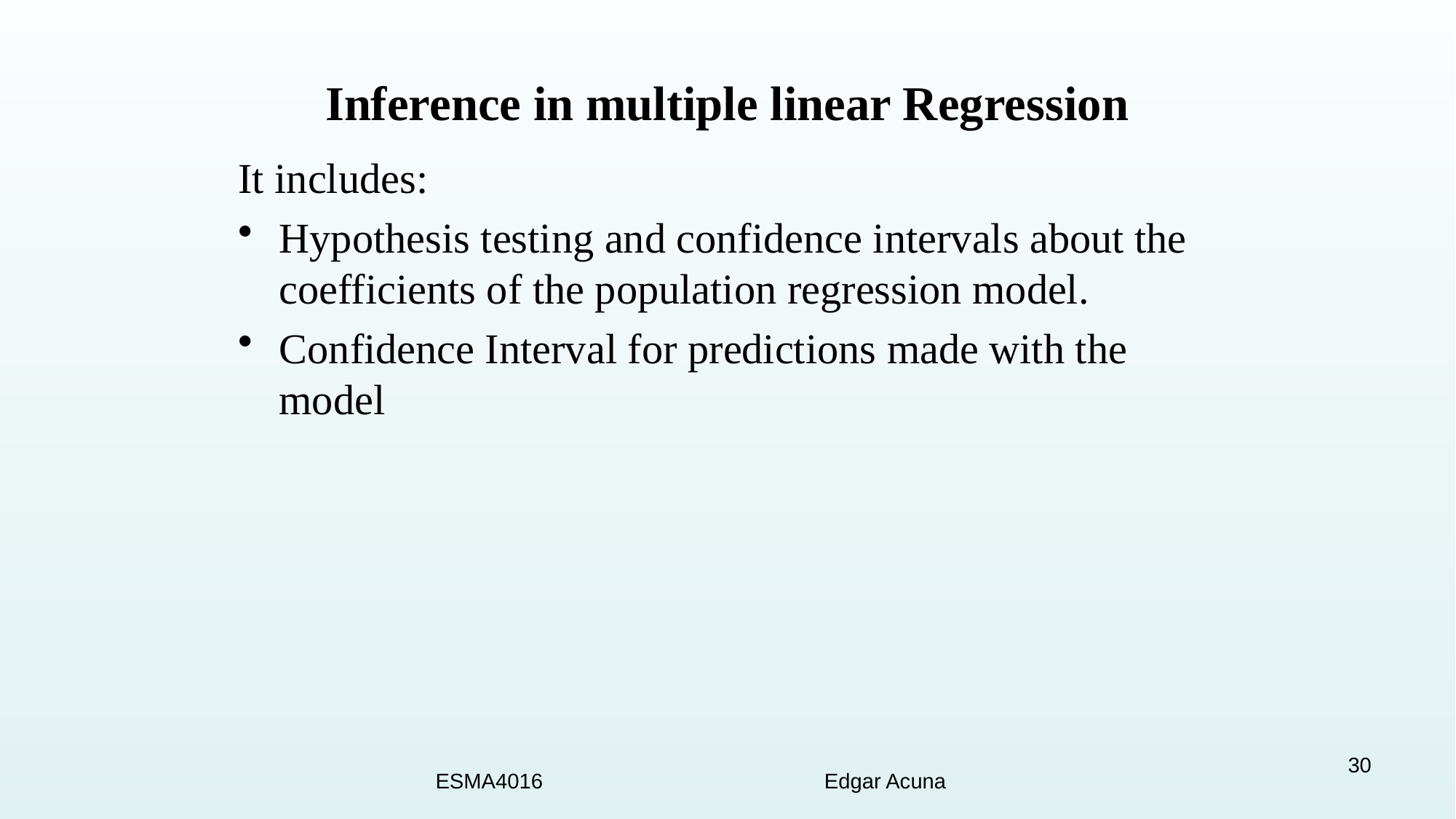

# Inference in multiple linear Regression
It includes:
Hypothesis testing and confidence intervals about the coefficients of the population regression model.
Confidence Interval for predictions made with the model
30
ESMA4016                                               Edgar Acuna